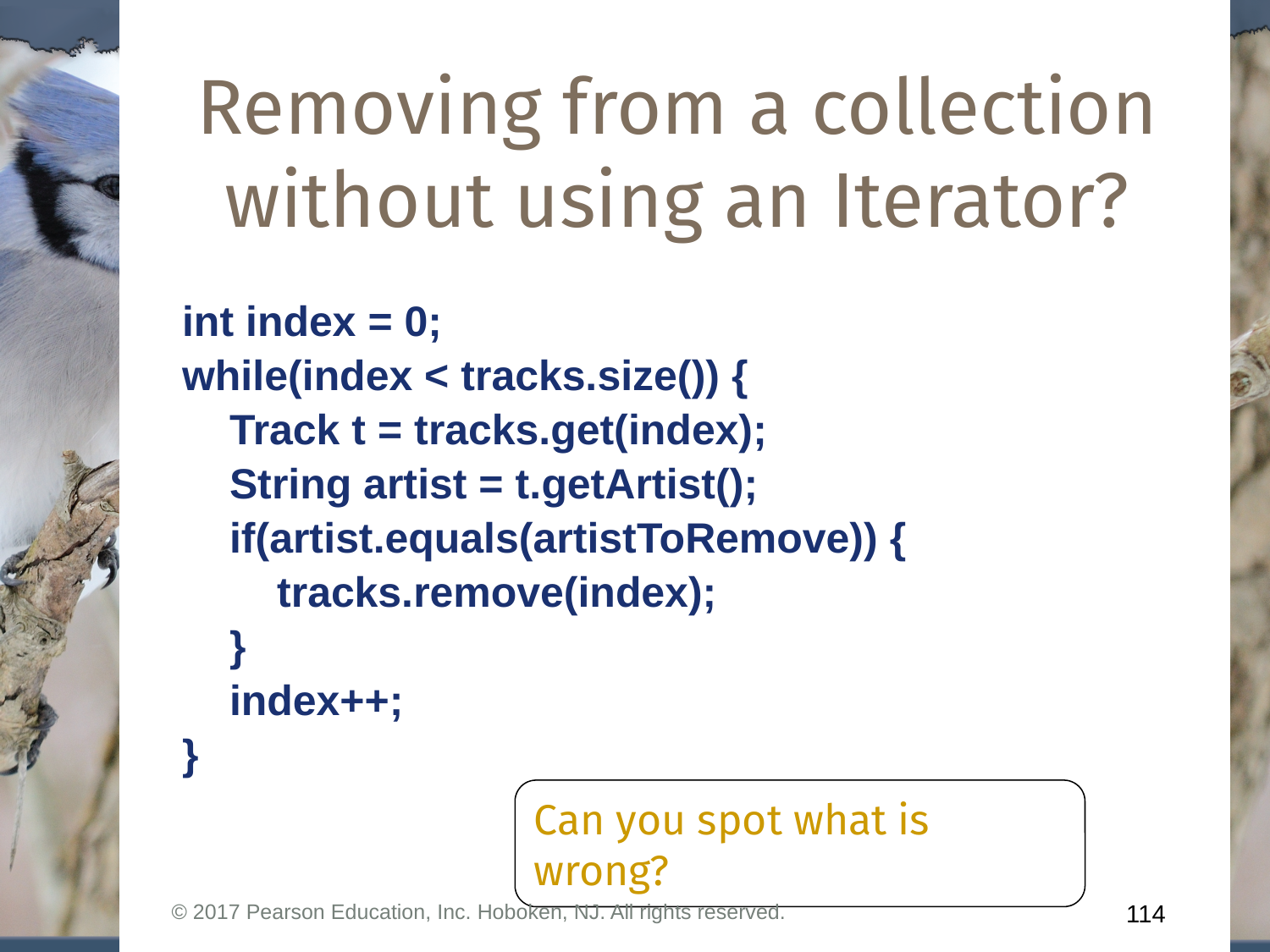

# Removing from a collection without using an Iterator?
int index = 0;
while(index < tracks.size()) {
    Track t = tracks.get(index);
    String artist = t.getArtist();
    if(artist.equals(artistToRemove)) {
        tracks.remove(index);
    }
    index++;
}
Can you spot what is wrong?
© 2017 Pearson Education, Inc. Hoboken, NJ. All rights reserved.